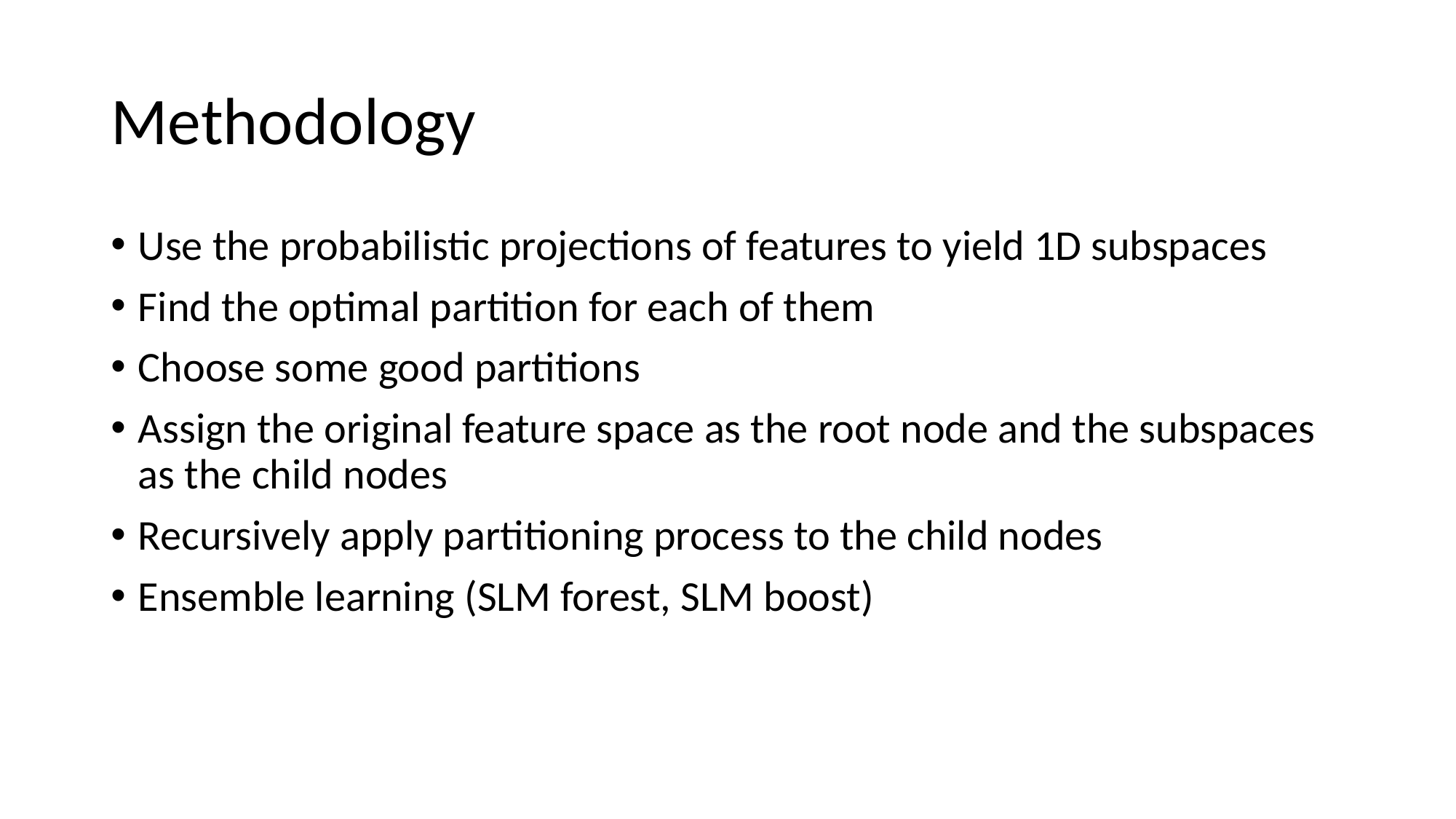

# Methodology
Use the probabilistic projections of features to yield 1D subspaces
Find the optimal partition for each of them
Choose some good partitions
Assign the original feature space as the root node and the subspaces as the child nodes
Recursively apply partitioning process to the child nodes
Ensemble learning (SLM forest, SLM boost)